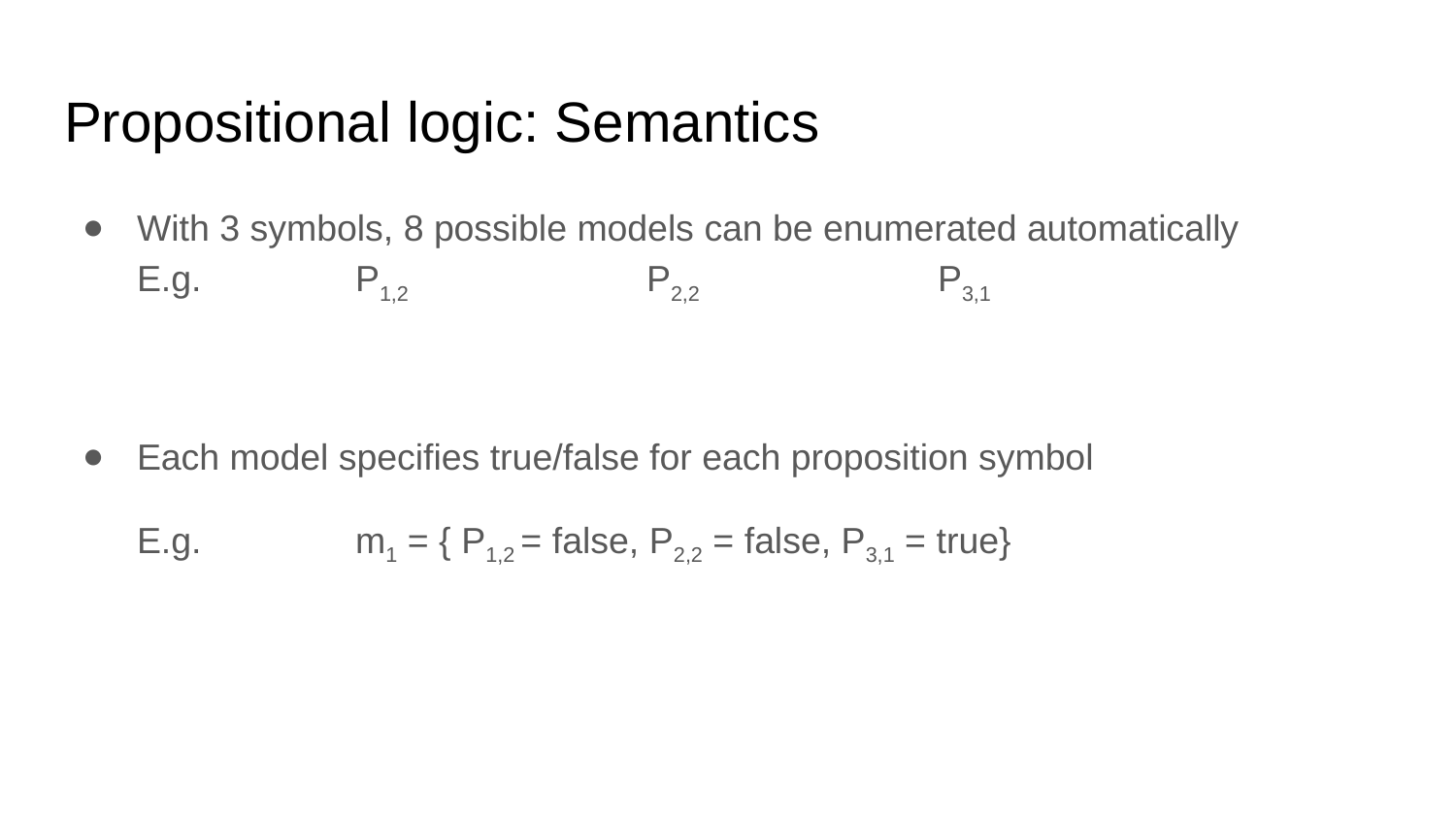

# Propositional logic: Semantics
With 3 symbols, 8 possible models can be enumerated automatically
E.g. 	P1,2 		P2,2 		P3,1

Each model specifies true/false for each proposition symbol
E.g. 	m1 = { P1,2 = false, P2,2 = false, P3,1 = true}